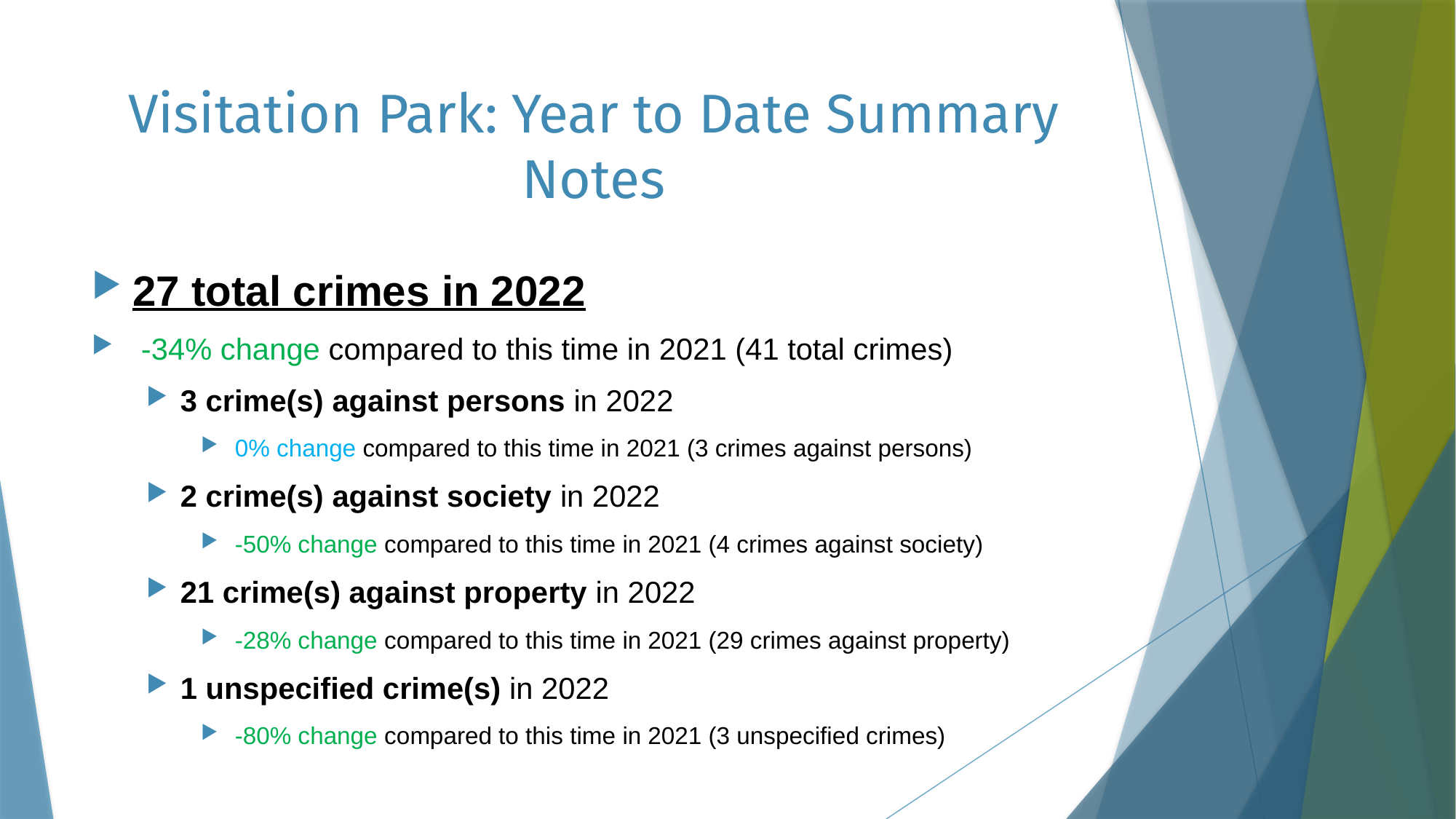

# Visitation Park: Year to Date Summary Notes
27 total crimes in 2022
 -34% change compared to this time in 2021 (41 total crimes)
3 crime(s) against persons in 2022
 0% change compared to this time in 2021 (3 crimes against persons)
2 crime(s) against society in 2022
 -50% change compared to this time in 2021 (4 crimes against society)
21 crime(s) against property in 2022
 -28% change compared to this time in 2021 (29 crimes against property)
1 unspecified crime(s) in 2022
 -80% change compared to this time in 2021 (3 unspecified crimes)